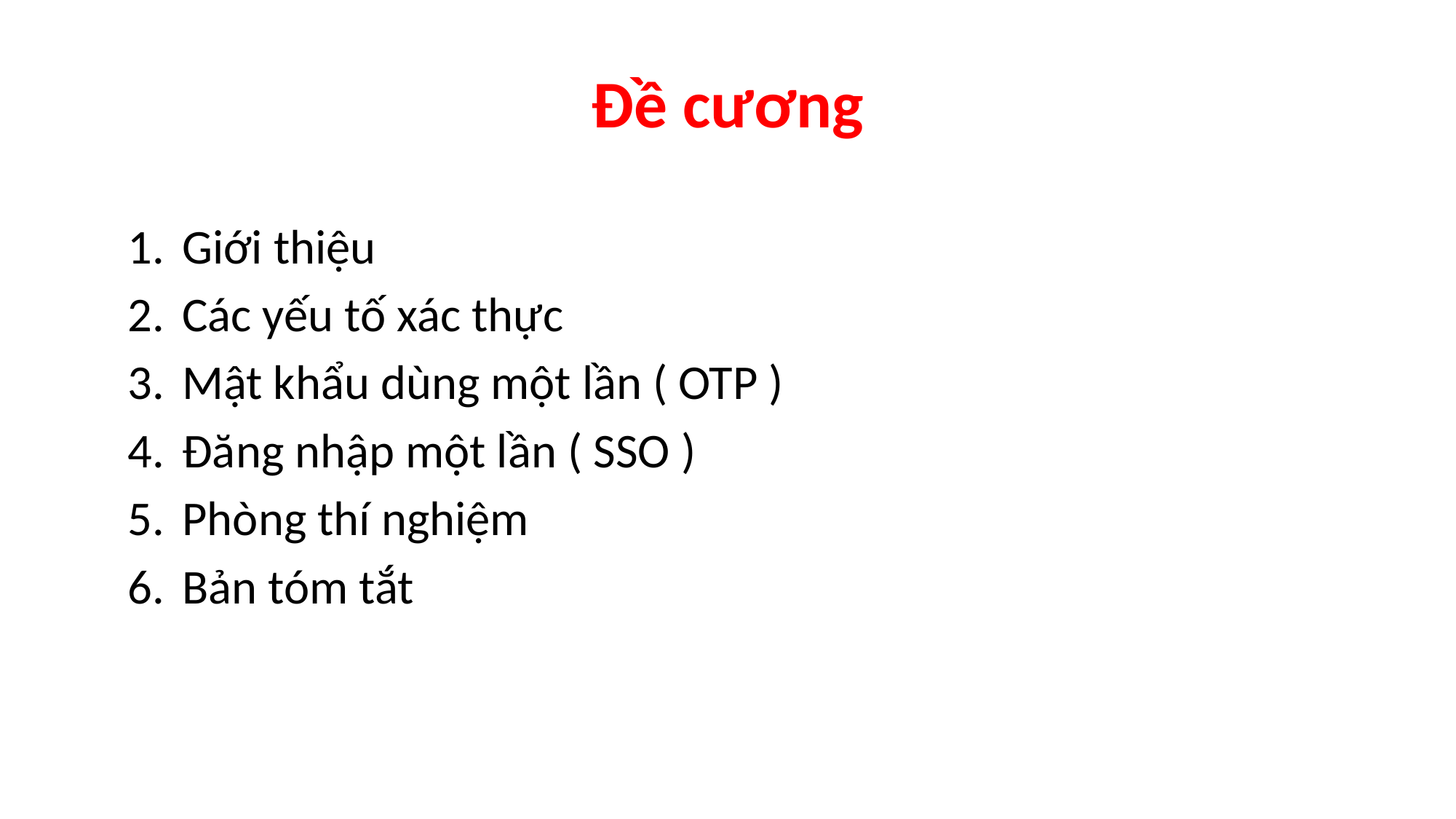

# Đề cương
Giới thiệu
Các yếu tố xác thực
Mật khẩu dùng một lần ( OTP )
Đăng nhập một lần ( SSO )
Phòng thí nghiệm
Bản tóm tắt